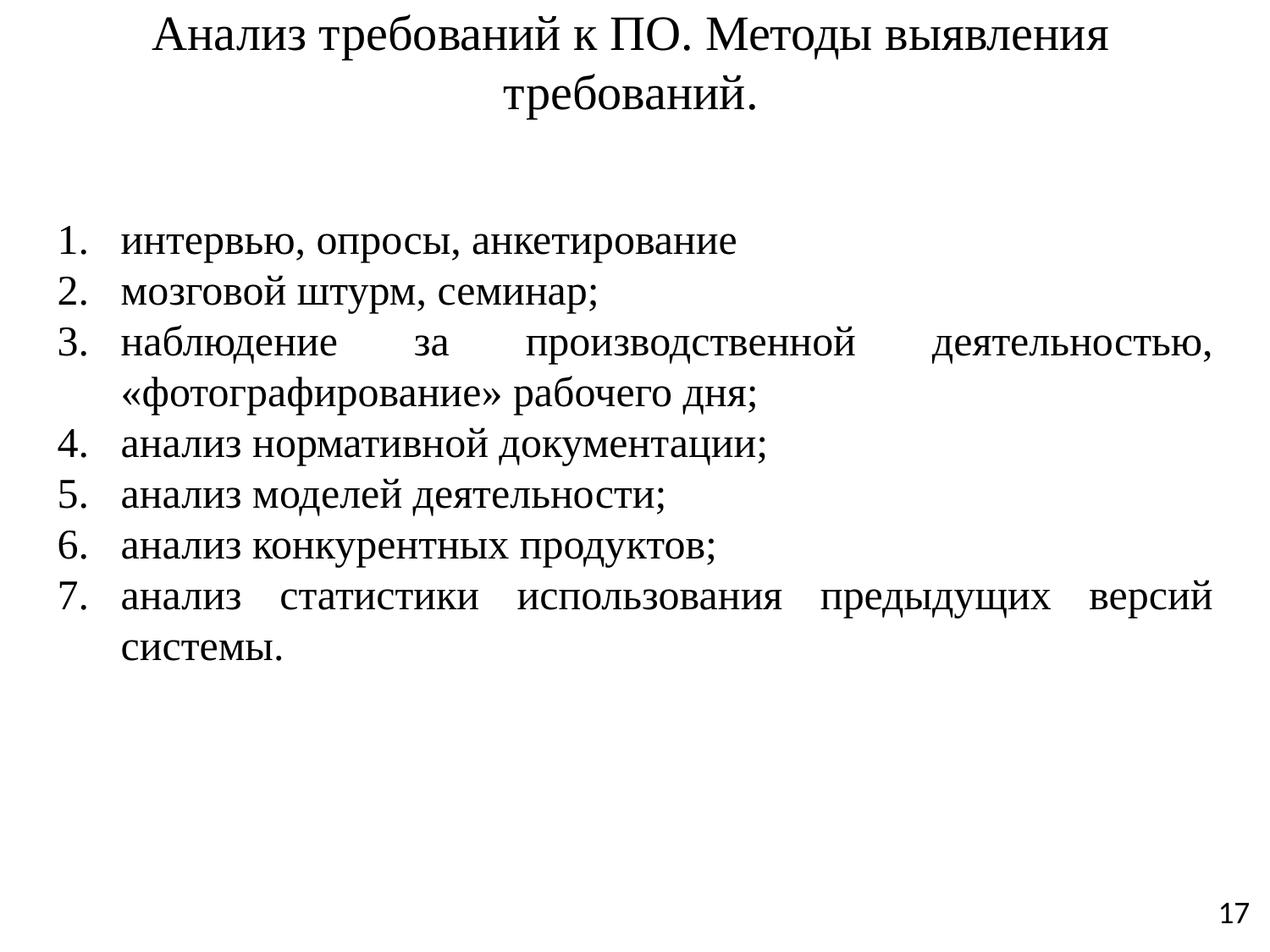

# Анализ требований к ПО. Методы выявления требований.
интервью, опросы, анкетирование
мозговой штурм, семинар;
наблюдение за производственной деятельностью, «фотографирование» рабочего дня;
анализ нормативной документации;
анализ моделей деятельности;
анализ конкурентных продуктов;
анализ статистики использования предыдущих версий системы.
17